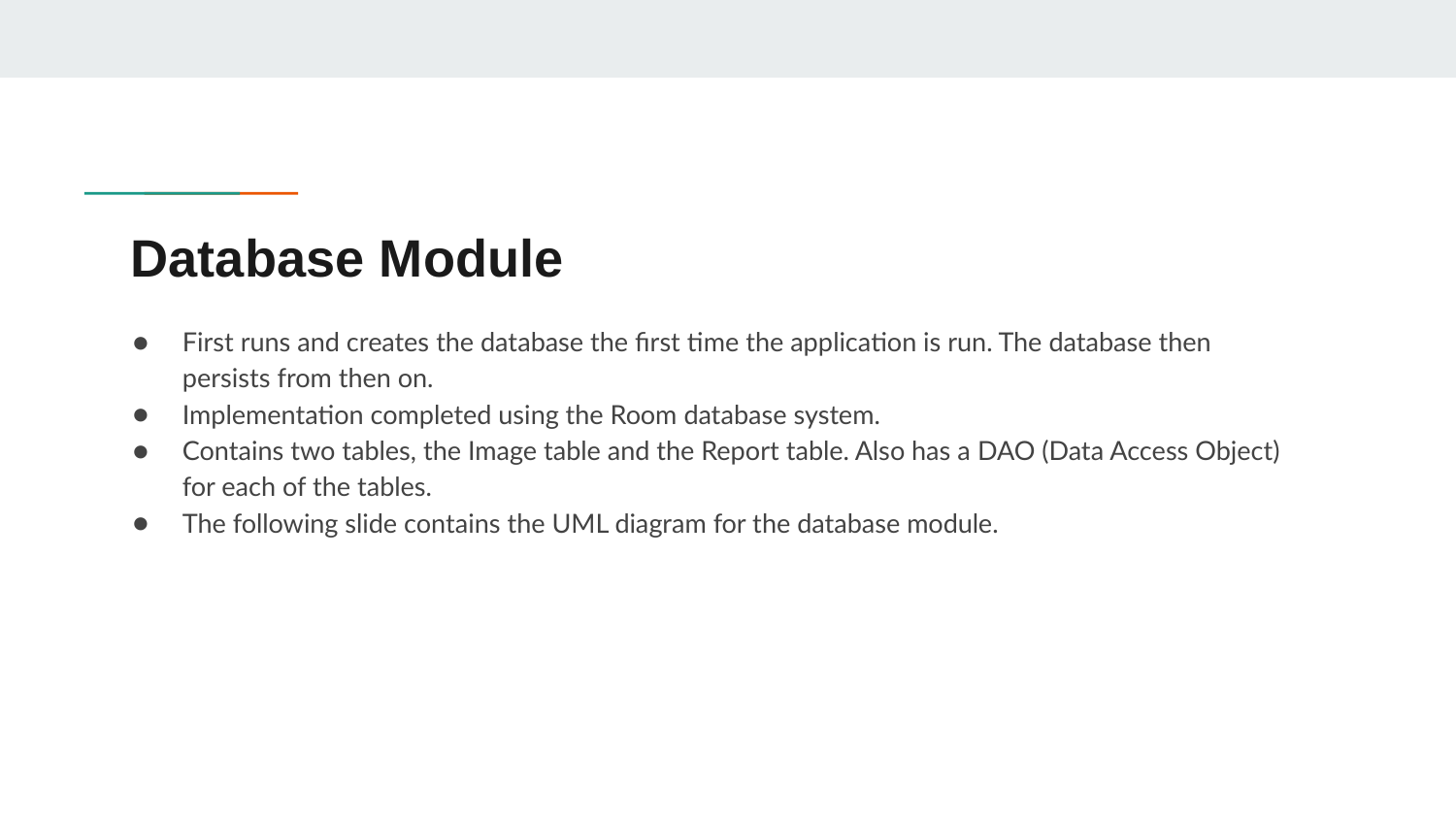

# Database Module
First runs and creates the database the first time the application is run. The database then persists from then on.
Implementation completed using the Room database system.
Contains two tables, the Image table and the Report table. Also has a DAO (Data Access Object) for each of the tables.
The following slide contains the UML diagram for the database module.